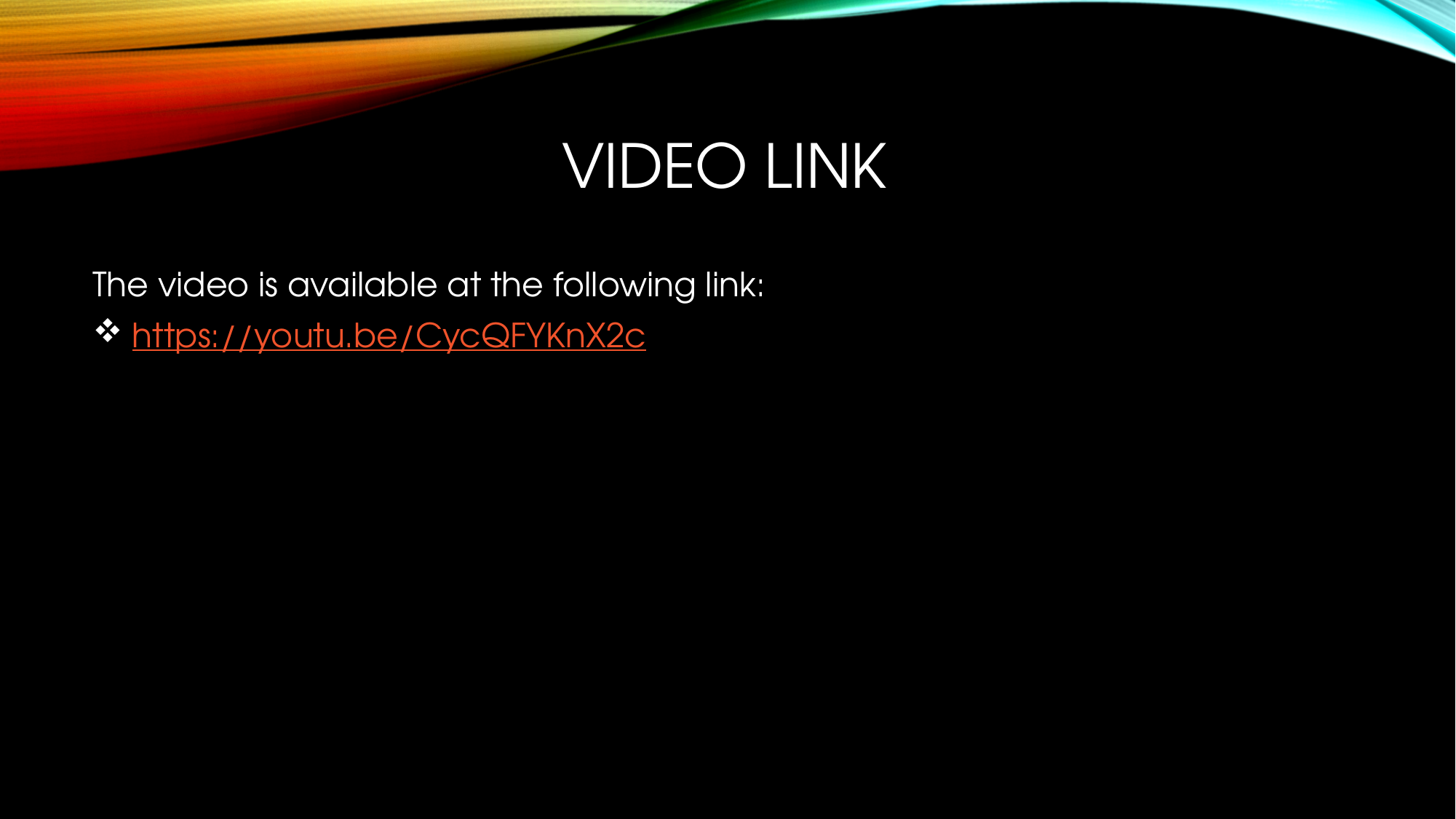

# Video Link
The video is available at the following link:
 https://youtu.be/CycQFYKnX2c